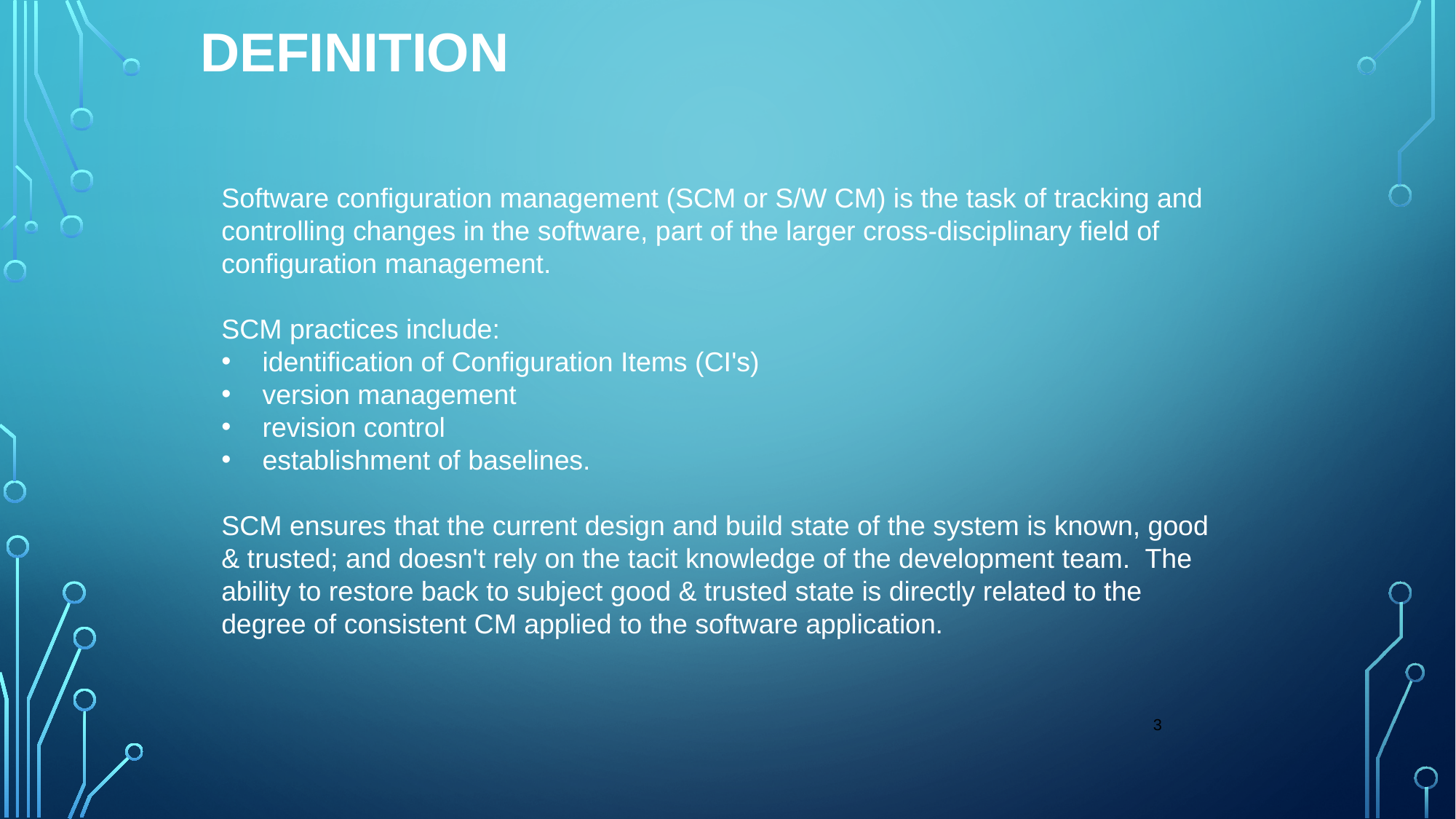

# Definition
Software configuration management (SCM or S/W CM) is the task of tracking and controlling changes in the software, part of the larger cross-disciplinary field of configuration management.

SCM practices include:
identification of Configuration Items (CI's)
version management
revision control
establishment of baselines.

SCM ensures that the current design and build state of the system is known, good & trusted; and doesn't rely on the tacit knowledge of the development team.  The ability to restore back to subject good & trusted state is directly related to the degree of consistent CM applied to the software application.
3